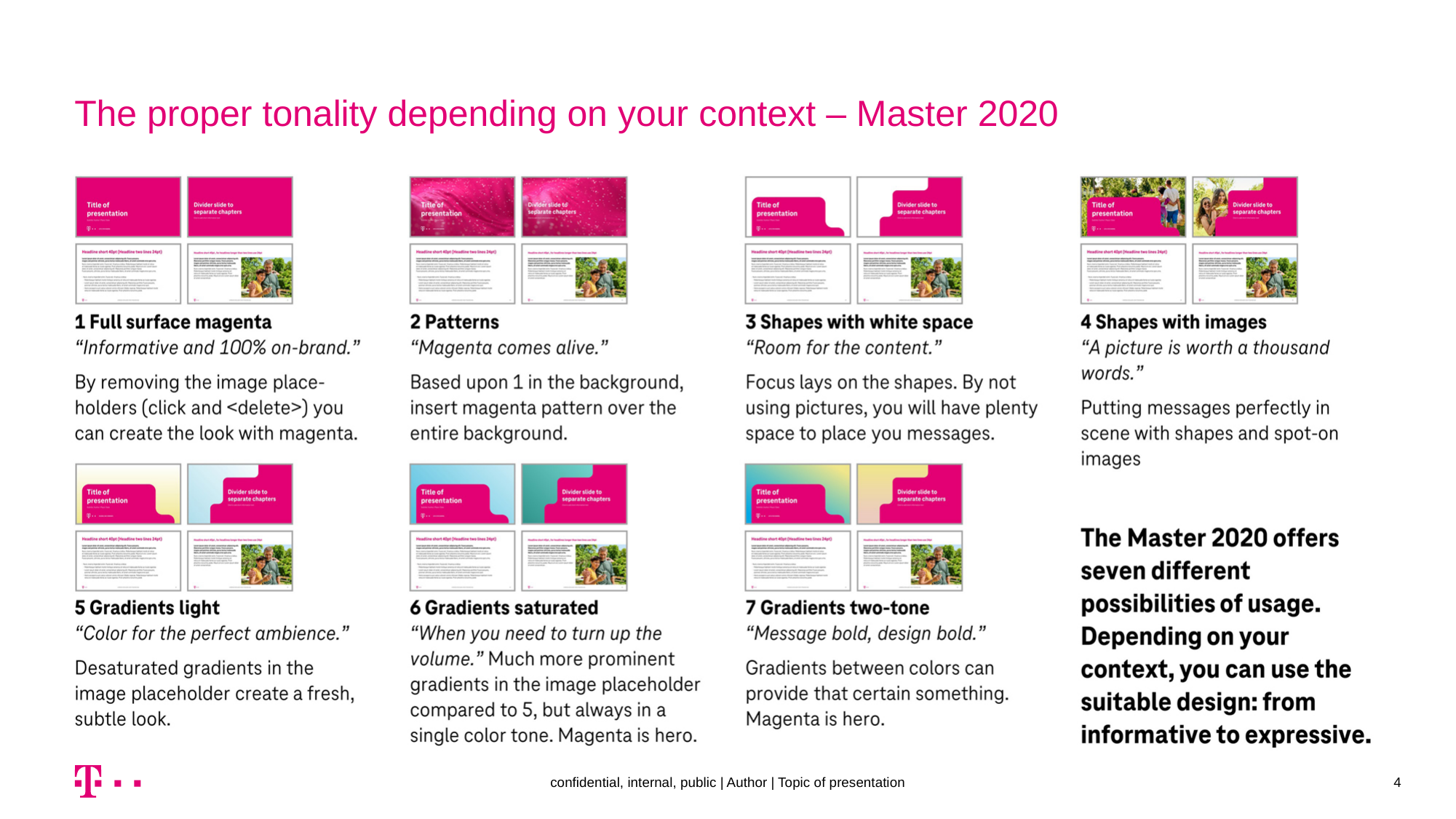

# The proper tonality depending on your context – Master 2020
confidential, internal, public | Author | Topic of presentation
4